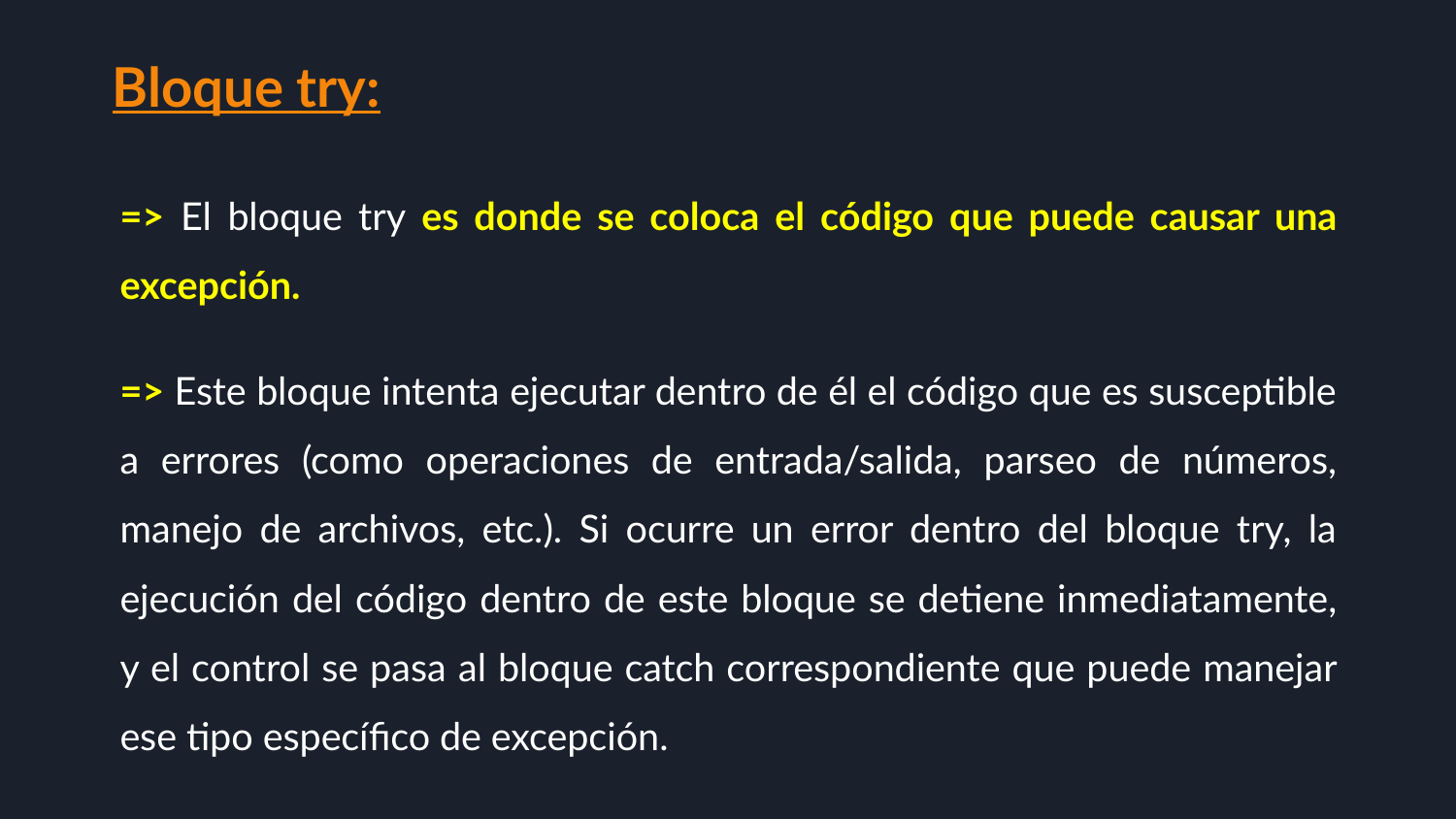

Bloque try:
=> El bloque try es donde se coloca el código que puede causar una excepción.
=> Este bloque intenta ejecutar dentro de él el código que es susceptible a errores (como operaciones de entrada/salida, parseo de números, manejo de archivos, etc.). Si ocurre un error dentro del bloque try, la ejecución del código dentro de este bloque se detiene inmediatamente, y el control se pasa al bloque catch correspondiente que puede manejar ese tipo específico de excepción.